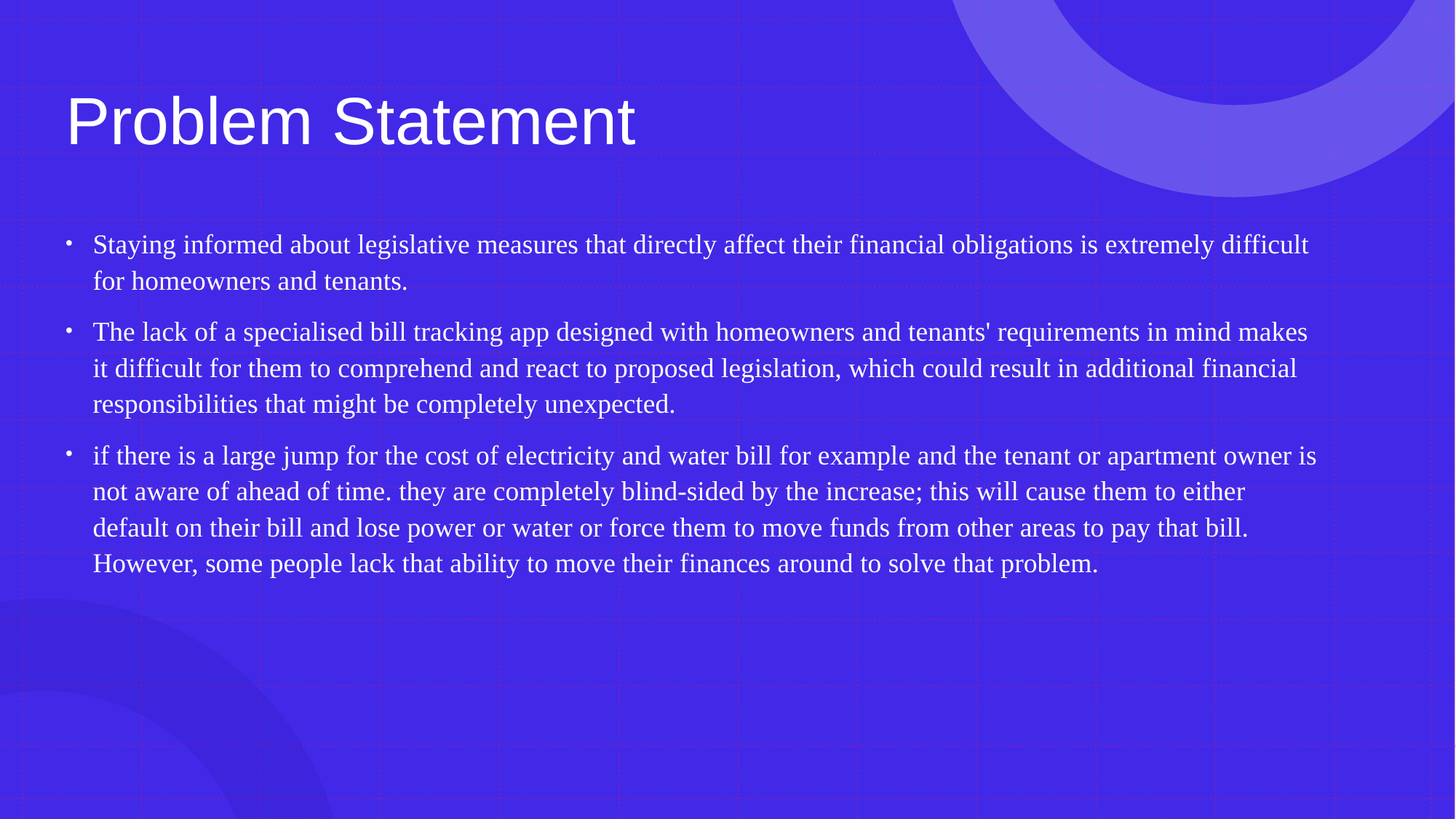

# Problem Statement
Staying informed about legislative measures that directly affect their financial obligations is extremely difficult for homeowners and tenants.
The lack of a specialised bill tracking app designed with homeowners and tenants' requirements in mind makes it difficult for them to comprehend and react to proposed legislation, which could result in additional financial responsibilities that might be completely unexpected.
if there is a large jump for the cost of electricity and water bill for example and the tenant or apartment owner is not aware of ahead of time. they are completely blind-sided by the increase; this will cause them to either default on their bill and lose power or water or force them to move funds from other areas to pay that bill. However, some people lack that ability to move their finances around to solve that problem.